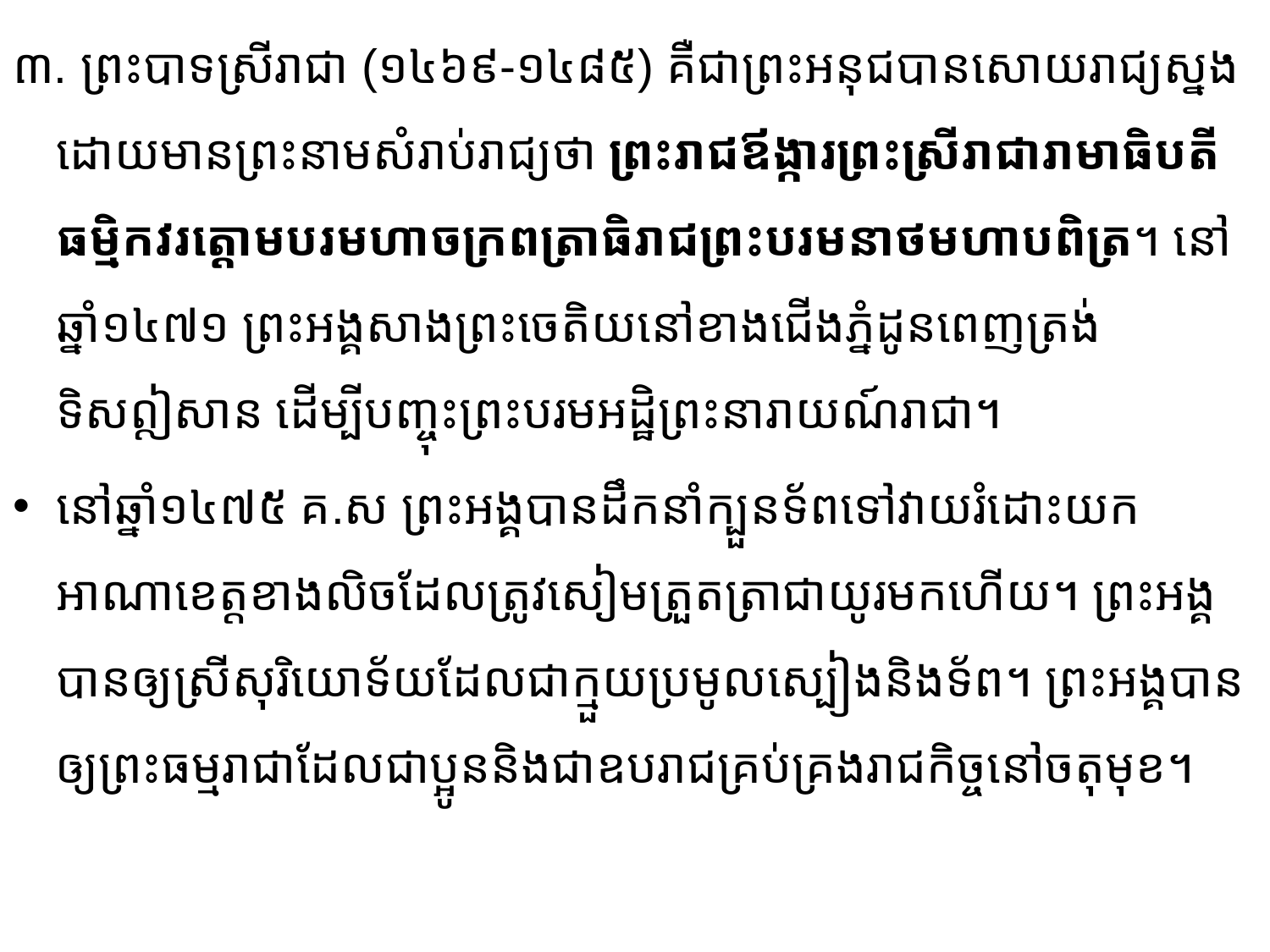

៣. ព្រះបាទស្រីរាជា (១៤៦៩-១៤៨៥) គឺជាព្រះអនុជបានសោយរាជ្យស្នង ដោយមានព្រះនាមសំរាប់រាជ្យថា ព្រះរាជឪង្ការព្រះស្រីរាជារាមាធិបតីធម្មិកវរត្តោមបរមហាចក្រពត្រាធិរាជព្រះបរមនាថមហាបពិត្រ។ នៅឆ្នាំ១៤៧១ ព្រះអង្គសាងព្រះចេតិយនៅខាងជើងភ្នំដូនពេញ​ត្រង់ទិសឦសាន​ ដើម្បីបញ្ចុះព្រះបរមអដ្ឋិ​ព្រះនារាយណ៍​​រាជា។
នៅឆ្នាំ១៤៧៥ គ.ស ព្រះអង្គបានដឹកនាំក្បួនទ័ពទៅវាយរំដោះយកអាណាខេត្តខាងលិចដែលត្រូវ​សៀម​ត្រួត​ត្រាជាយូរមកហើយ។​ ព្រះអង្គបានឲ្យស្រីសុរិយោទ័យដែល​ជាក្មួយ​ប្រមូលស្បៀងនិងទ័ព។​ ព្រះអង្គ​បានឲ្យ​ព្រះធម្មរាជាដែលជាប្អូននិងជាឧបរាជគ្រប់គ្រងរាជកិច្ចនៅចតុមុខ។